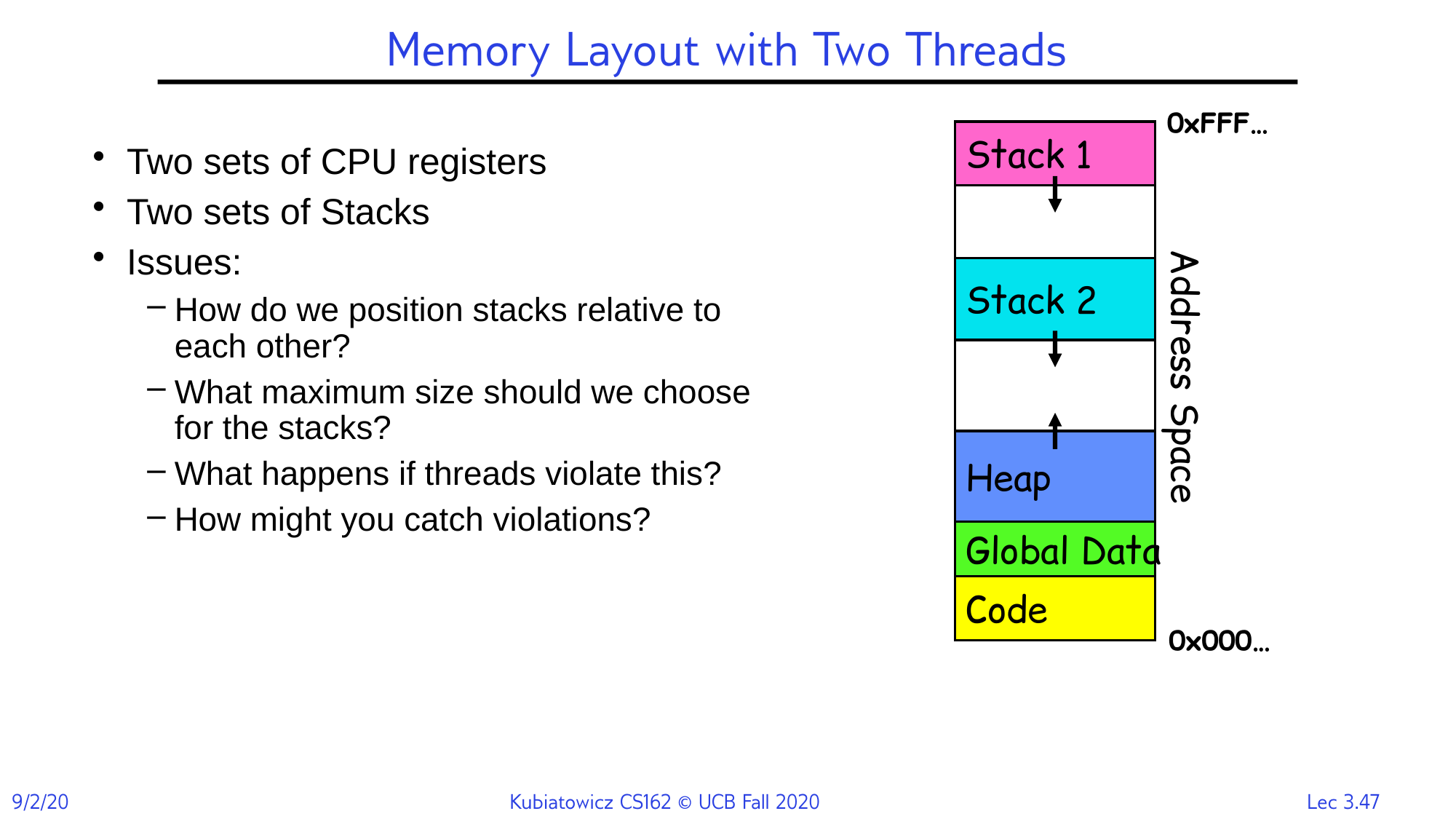

# Memory Layout with Two Threads
0xFFF…

Stack 1

Stack 2

Heap
Global Data
Code
Address Space
Two sets of CPU registers
Two sets of Stacks
Issues:
How do we position stacks relative to
each other?
What maximum size should we choose
for the stacks?
What happens if threads violate this?
How might you catch violations?
0x000…